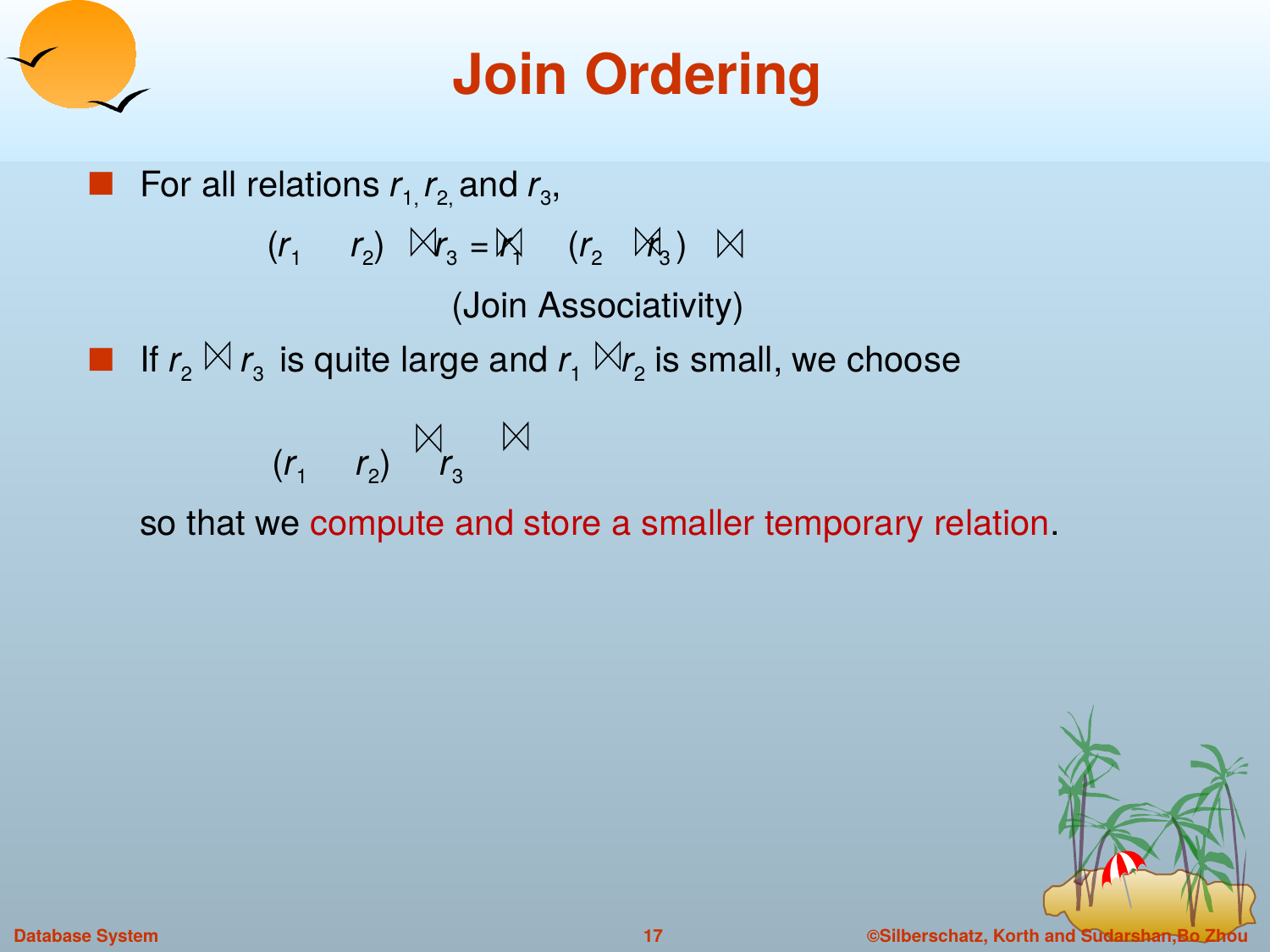

# Join Ordering
For all relations r1, r2, and r3,
		(r1     r2)     r3  = r1     (r2     r3 )
	                                (Join Associativity)
If r2     r3  is quite large and r1     r2 is small, we choose
	 (r1     r2)     r3
	so that we compute and store a smaller temporary relation.